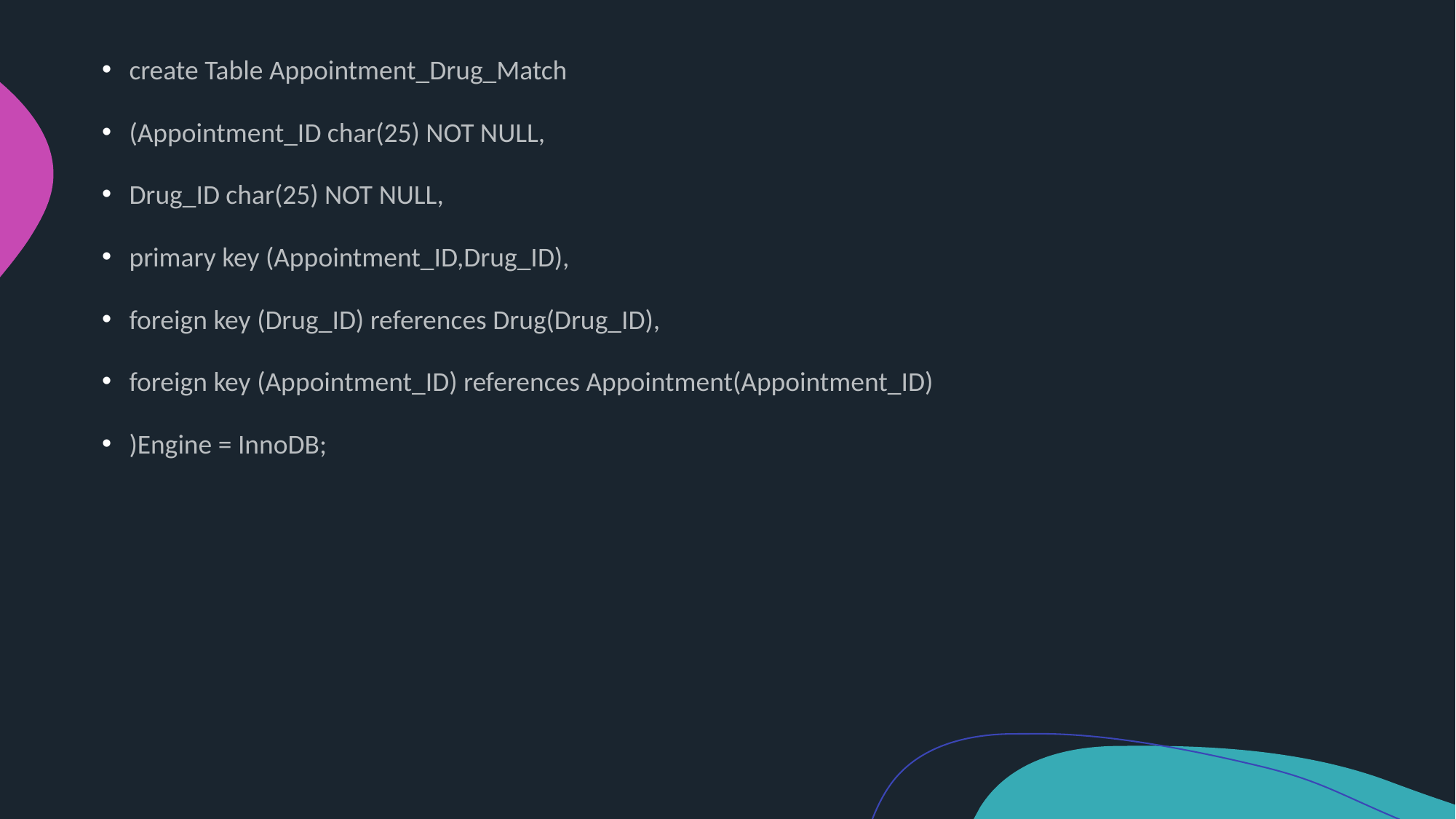

create Table Appointment_Drug_Match
(Appointment_ID char(25) NOT NULL,
Drug_ID char(25) NOT NULL,
primary key (Appointment_ID,Drug_ID),
foreign key (Drug_ID) references Drug(Drug_ID),
foreign key (Appointment_ID) references Appointment(Appointment_ID)
)Engine = InnoDB;